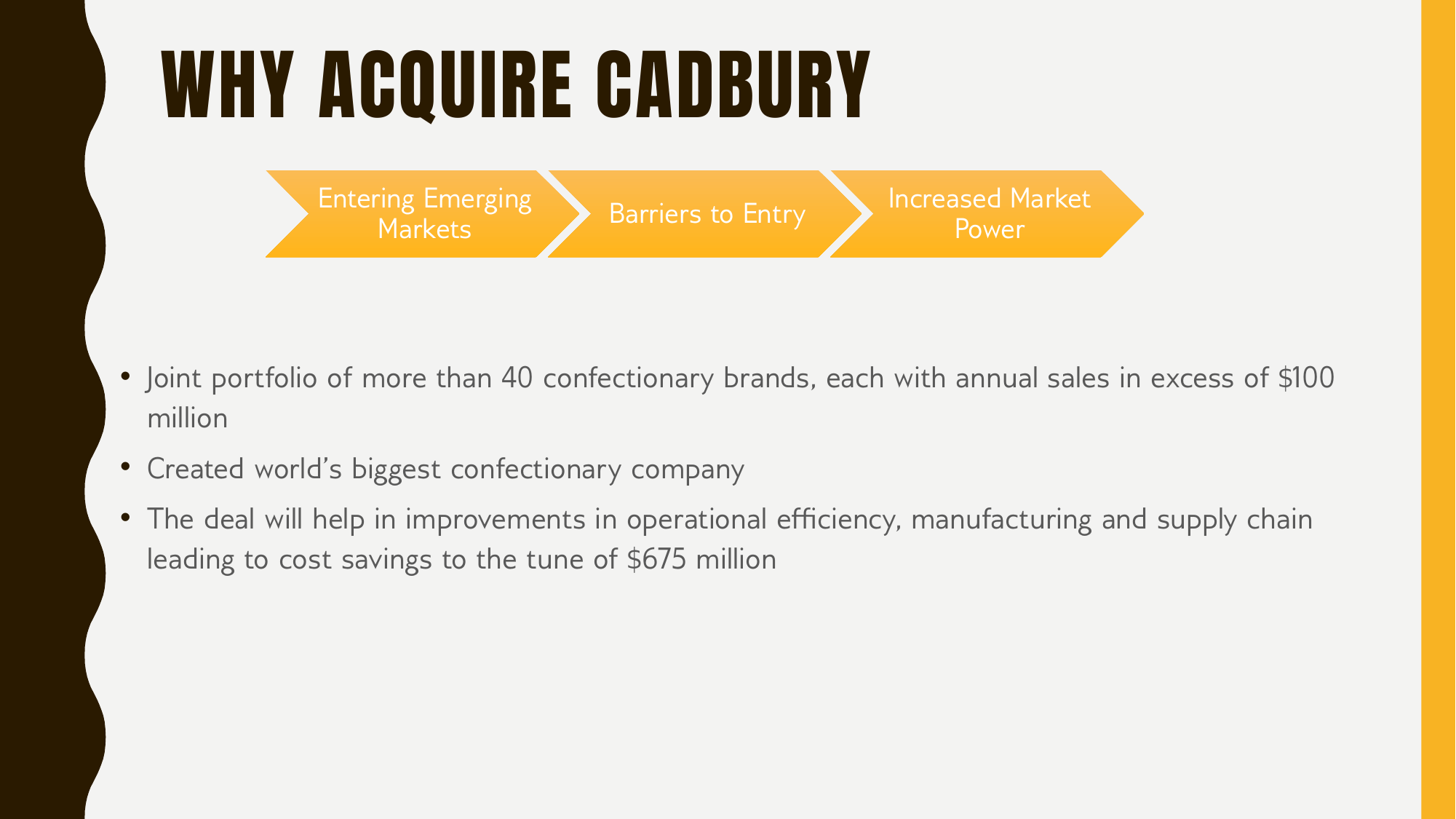

# Why acquire Cadbury
Entering Emerging Markets
Barriers to Entry
Increased Market Power
Joint portfolio of more than 40 confectionary brands, each with annual sales in excess of $100 million
Created world’s biggest confectionary company
The deal will help in improvements in operational efficiency, manufacturing and supply chain leading to cost savings to the tune of $675 million